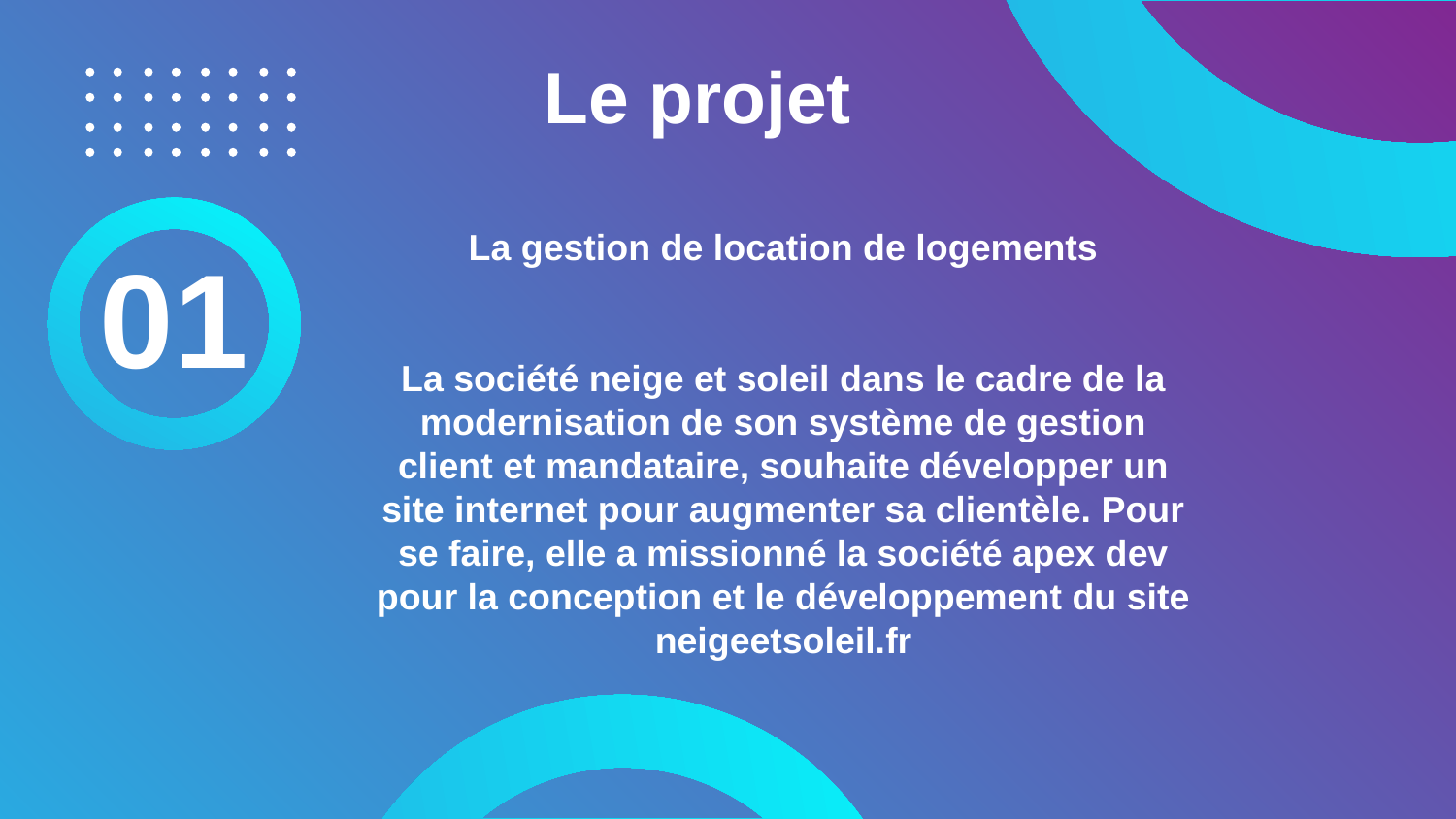

# Le projet
La gestion de location de logements

La société neige et soleil dans le cadre de la modernisation de son système de gestion client et mandataire, souhaite développer un site internet pour augmenter sa clientèle. Pour se faire, elle a missionné la société apex dev pour la conception et le développement du site neigeetsoleil.fr

01